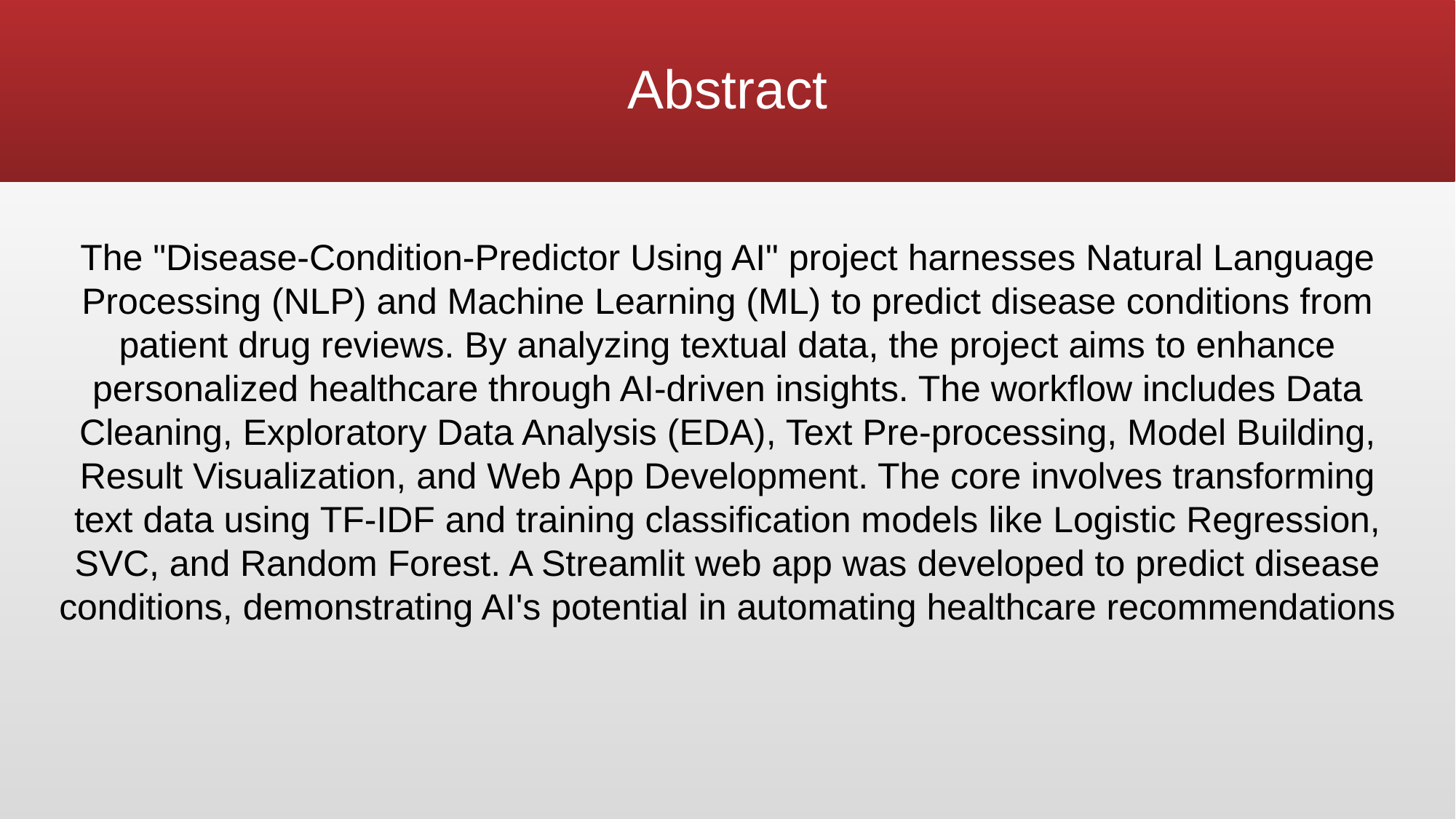

# Abstract
The "Disease-Condition-Predictor Using AI" project harnesses Natural Language Processing (NLP) and Machine Learning (ML) to predict disease conditions from patient drug reviews. By analyzing textual data, the project aims to enhance personalized healthcare through AI-driven insights. The workflow includes Data Cleaning, Exploratory Data Analysis (EDA), Text Pre-processing, Model Building, Result Visualization, and Web App Development. The core involves transforming text data using TF-IDF and training classification models like Logistic Regression, SVC, and Random Forest. A Streamlit web app was developed to predict disease conditions, demonstrating AI's potential in automating healthcare recommendations